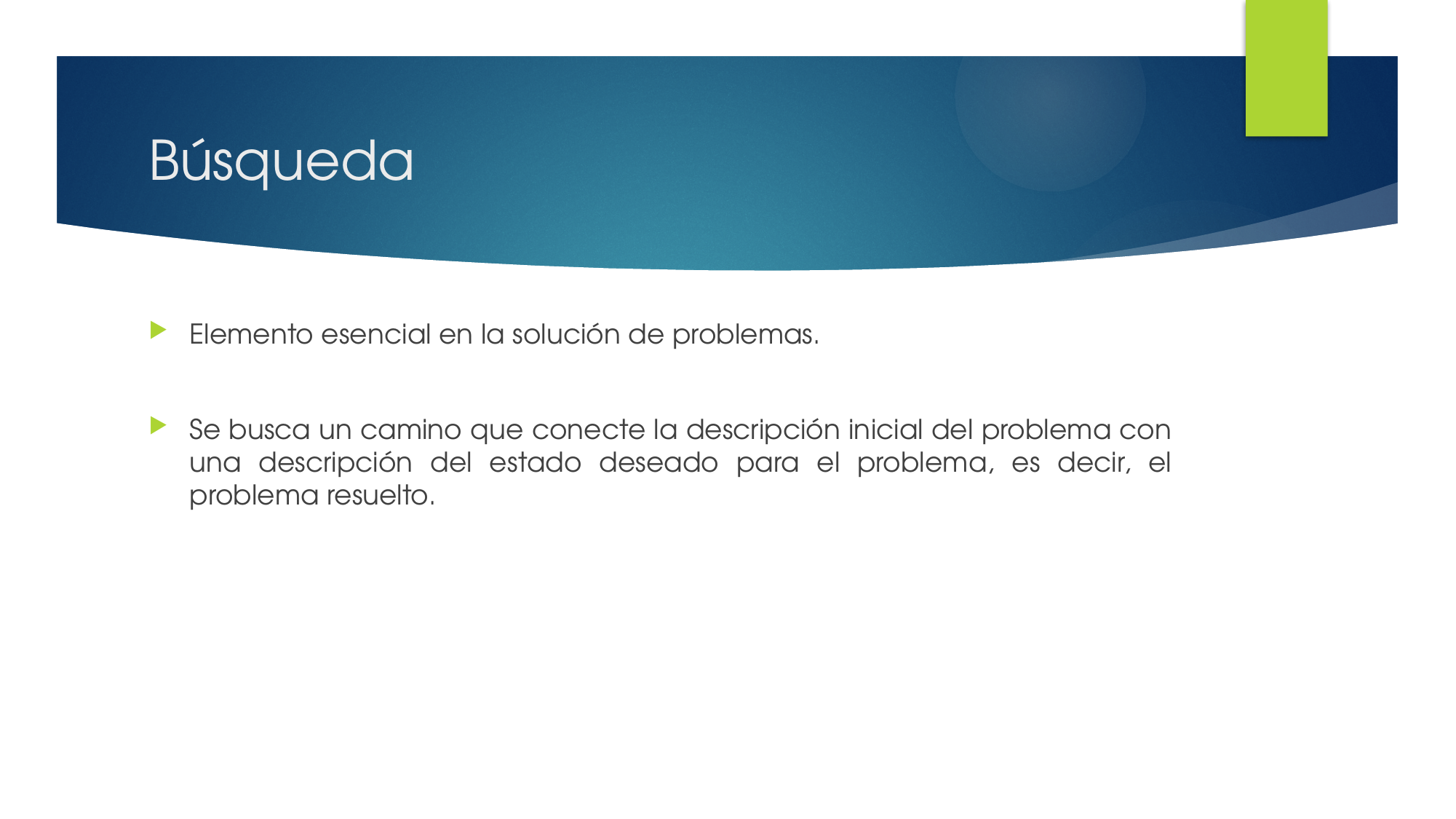

# Búsqueda
Elemento esencial en la solución de problemas.

Se busca un camino que conecte la descripción inicial del problema con una descripción del estado deseado para el problema, es decir, el problema resuelto.